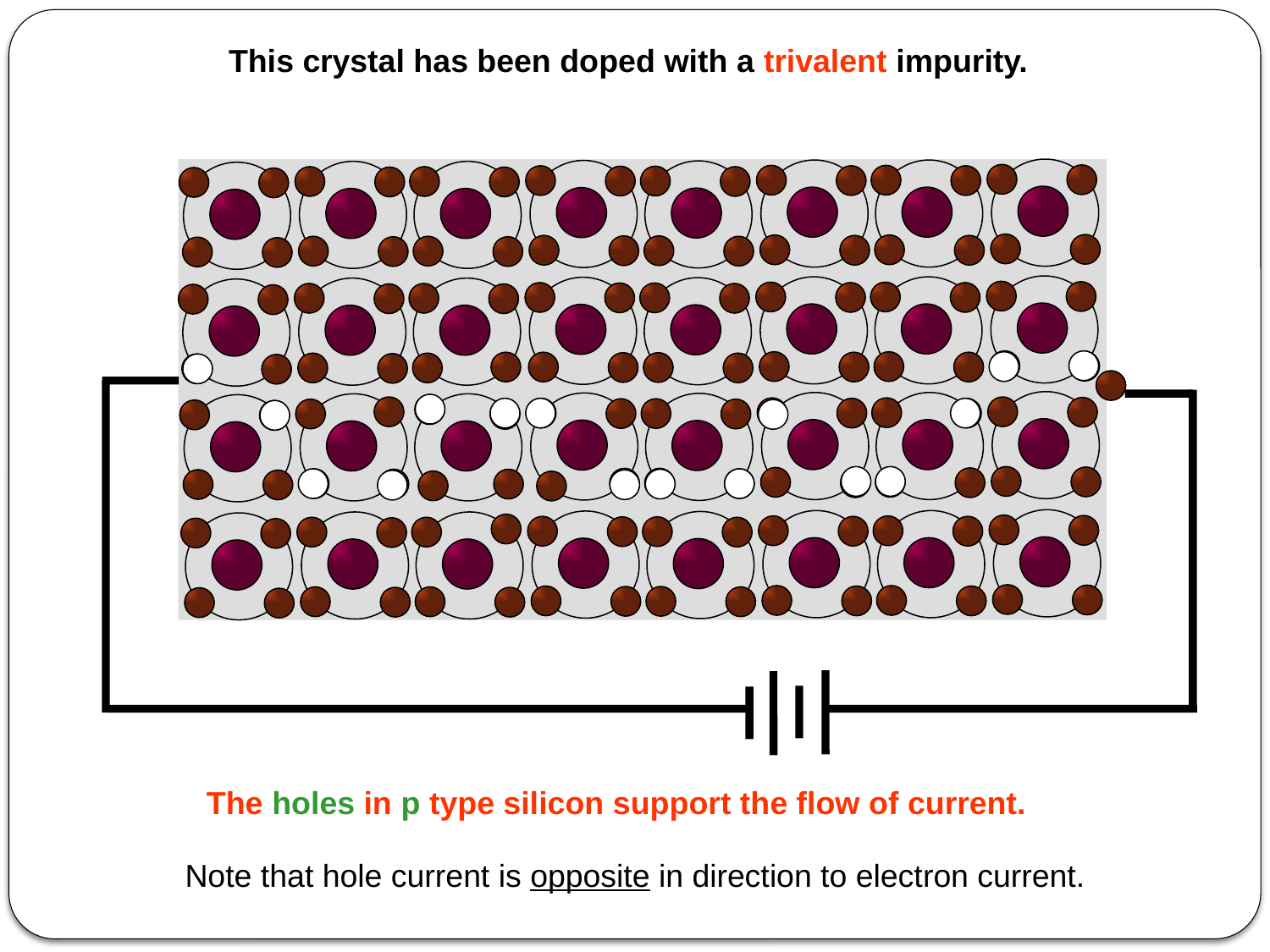

This crystal has been doped with a trivalent impurity.

The holes in p type silicon support the flow of current.
Note that hole current is opposite in direction to electron current.